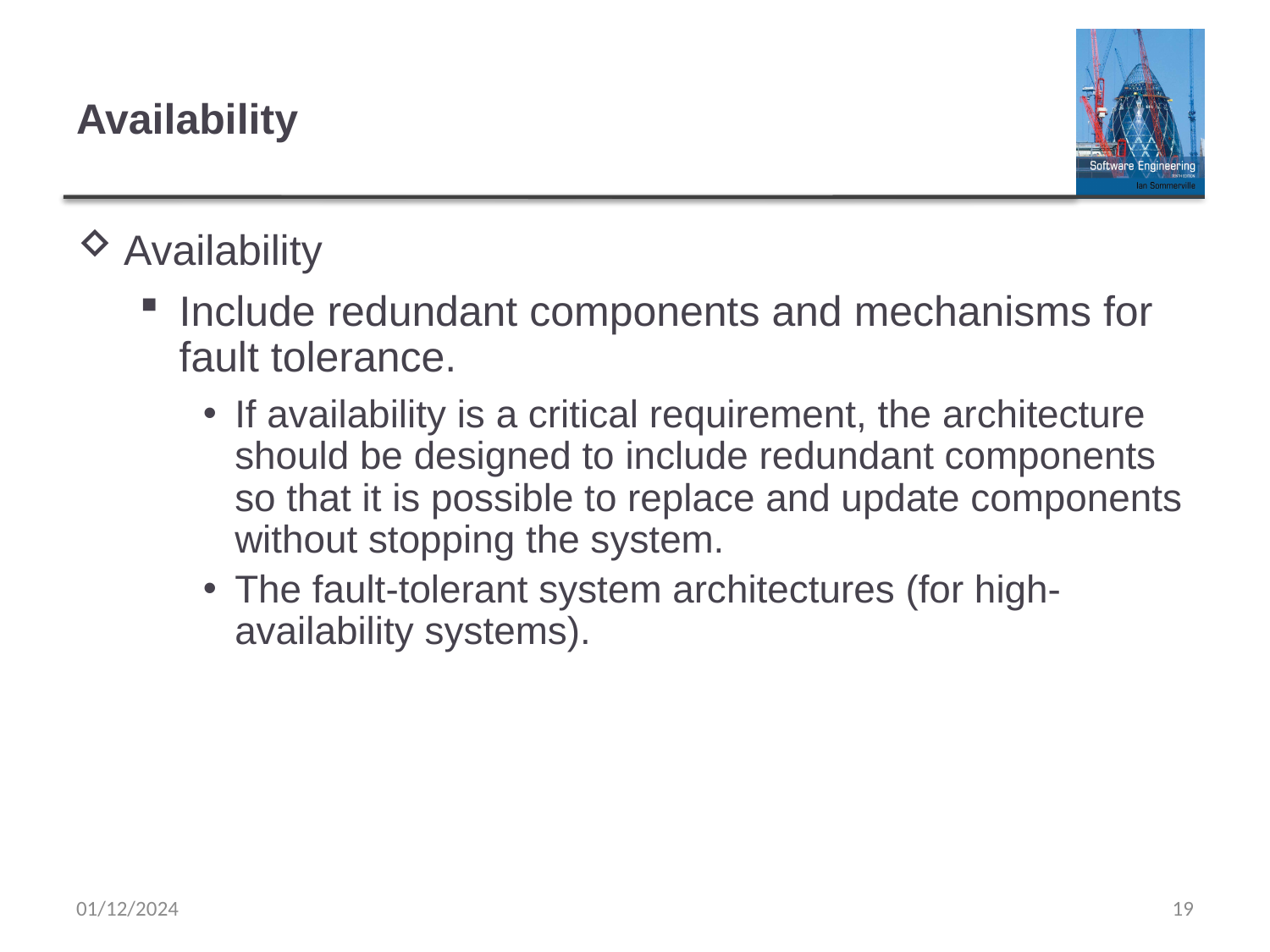

# Availability
Availability
Include redundant components and mechanisms for fault tolerance.
If availability is a critical requirement, the architecture should be designed to include redundant components so that it is possible to replace and update components without stopping the system.
The fault-tolerant system architectures (for high-availability systems).
01/12/2024
19